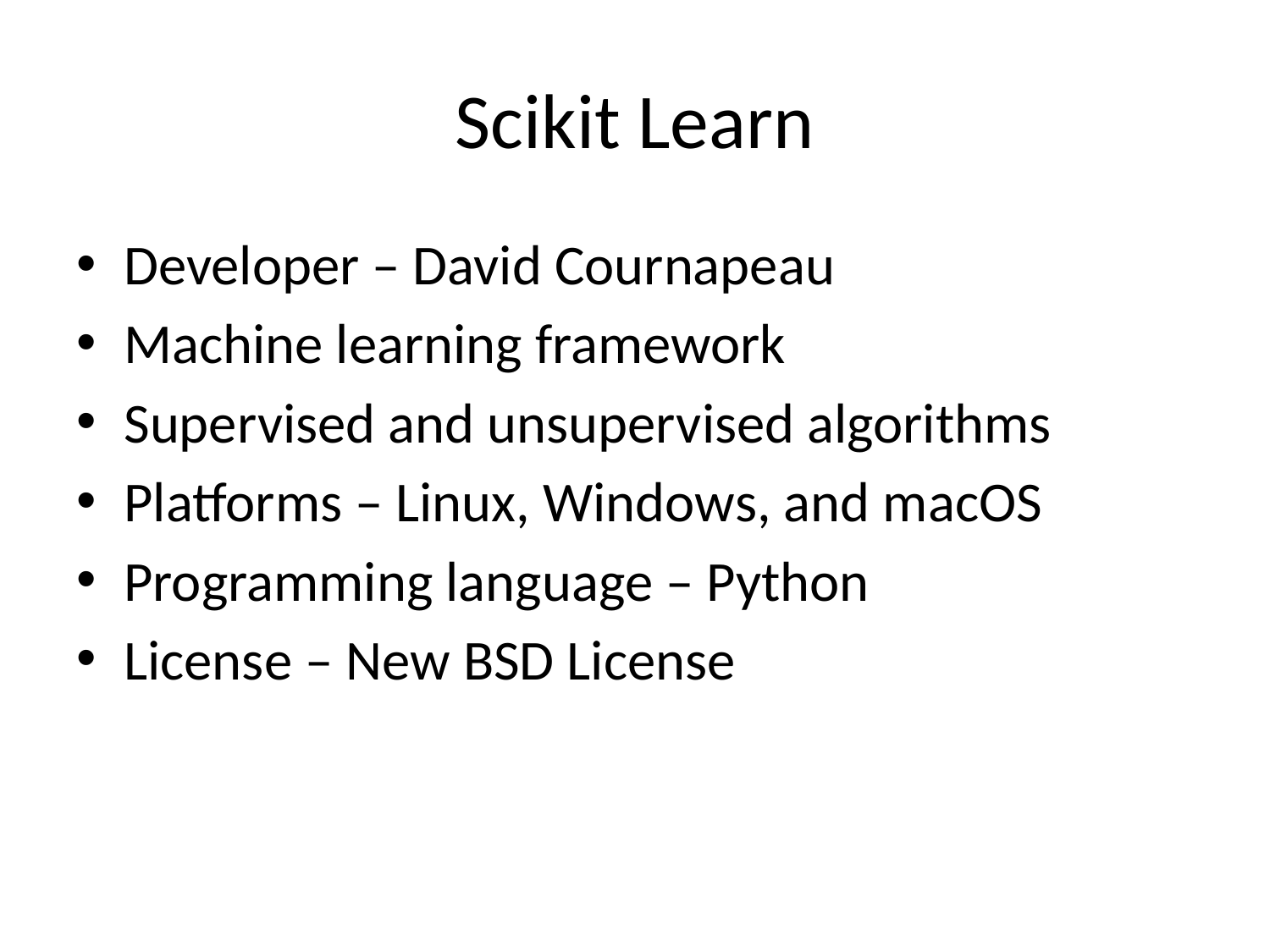

# Scikit Learn
Developer – David Cournapeau
Machine learning framework
Supervised and unsupervised algorithms
Platforms – Linux, Windows, and macOS
Programming language – Python
License – New BSD License